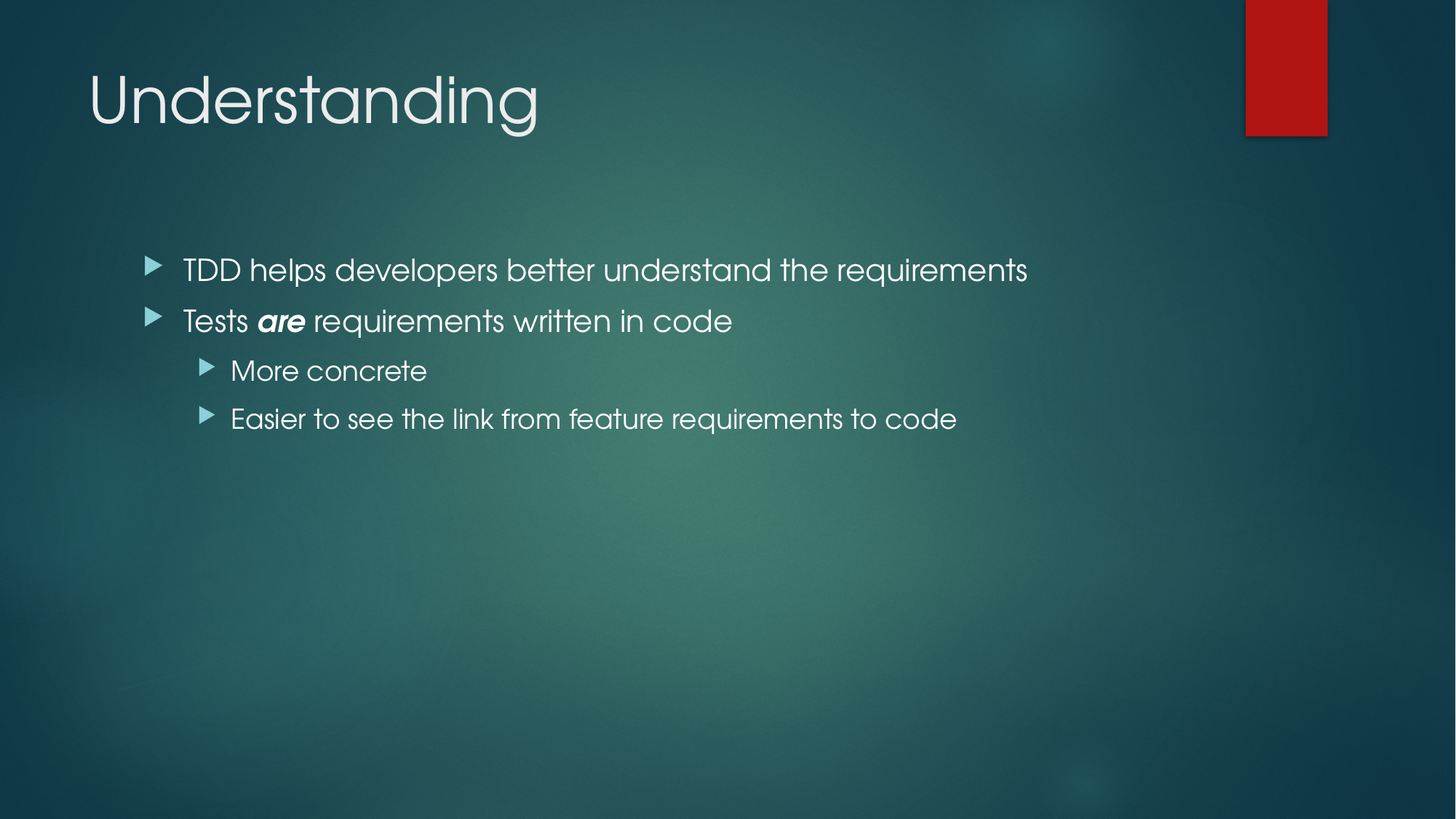

# Understanding
TDD helps developers better understand the requirements
Tests are requirements written in code
More concrete
Easier to see the link from feature requirements to code